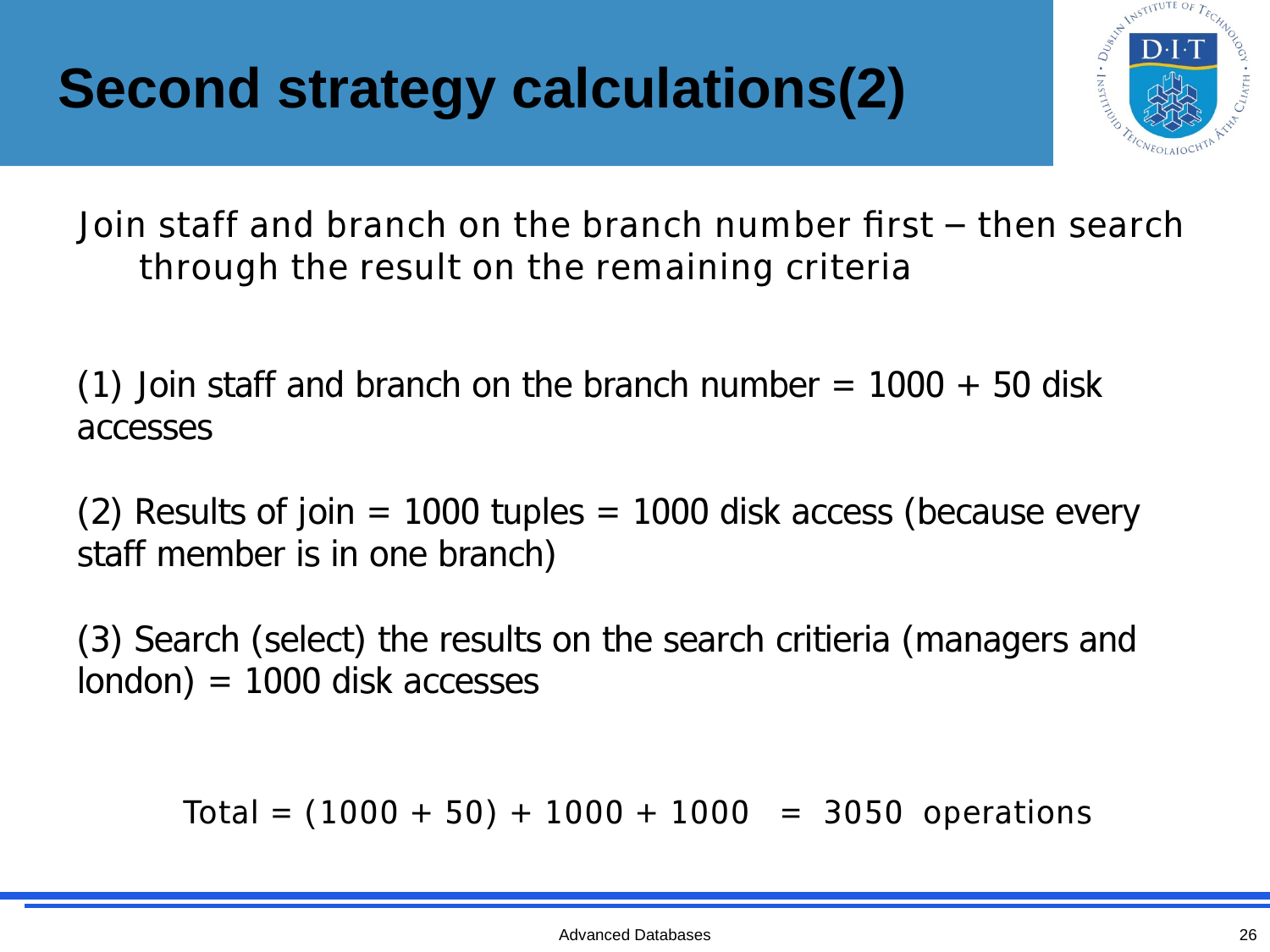

# Second strategy calculations(2)
Join staff and branch on the branch number first – then search through the result on the remaining criteria

(1) Join staff and branch on the branch number = 1000 + 50 disk accesses

(2) Results of join = 1000 tuples = 1000 disk access (because every staff member is in one branch)

(3) Search (select) the results on the search critieria (managers and london) = 1000 disk accesses

Total = (1000 + 50) + 1000 + 1000   =  3050  operations
Advanced Databases
26